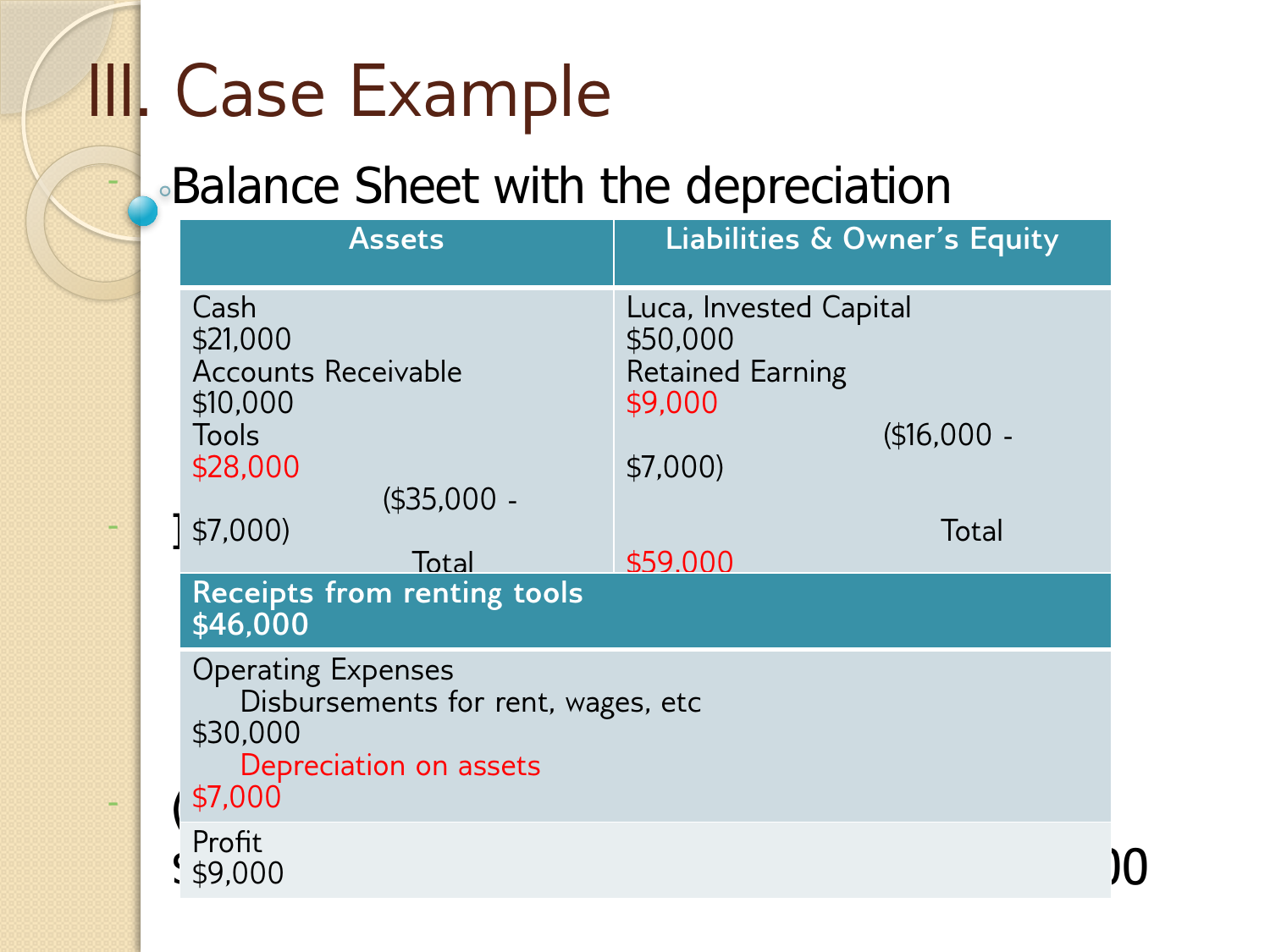

# III. Case Example
Balance Sheet with the depreciation

Income Statements for the first year

(Cash + Accts Rec’ble) in the safety box is $15,000 + $16,000(9,000+7,000) = $31,000

| Assets | Liabilities & Owner’s Equity |
| --- | --- |
| Cash $21,000 Accounts Receivable $10,000 Tools $28,000 ($35,000 - $7,000) Total $59,000 | Luca, Invested Capital $50,000 Retained Earning $9,000 ($16,000 - $7,000) Total $59,000 |
| Receipts from renting tools $46,000 |
| --- |
| Operating Expenses Disbursements for rent, wages, etc $30,000 Depreciation on assets $7,000 |
| Profit $9,000 |